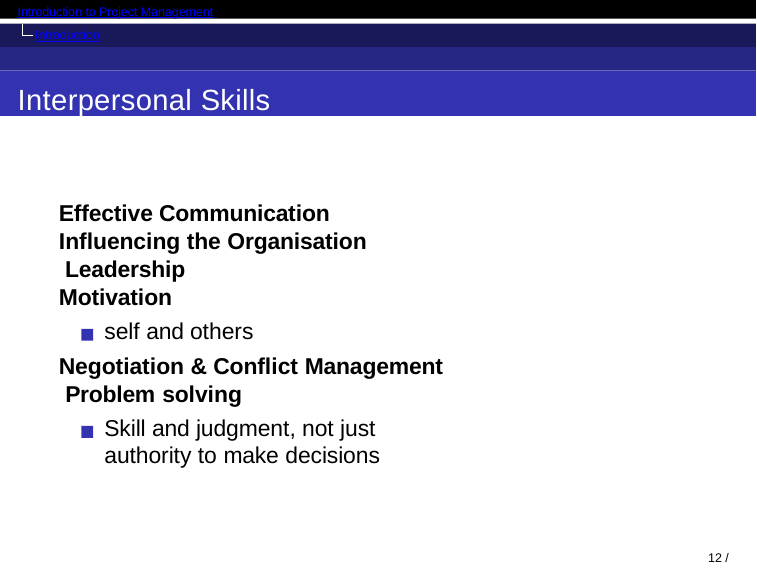

Introduction to Project Management

Introduction

Interpersonal Skills
Effective Communication  Influencing the Organisation  Leadership
Motivation
self and others
Negotiation & Conflict Management  Problem solving
Skill and judgment, not just authority to make decisions

12 / 71